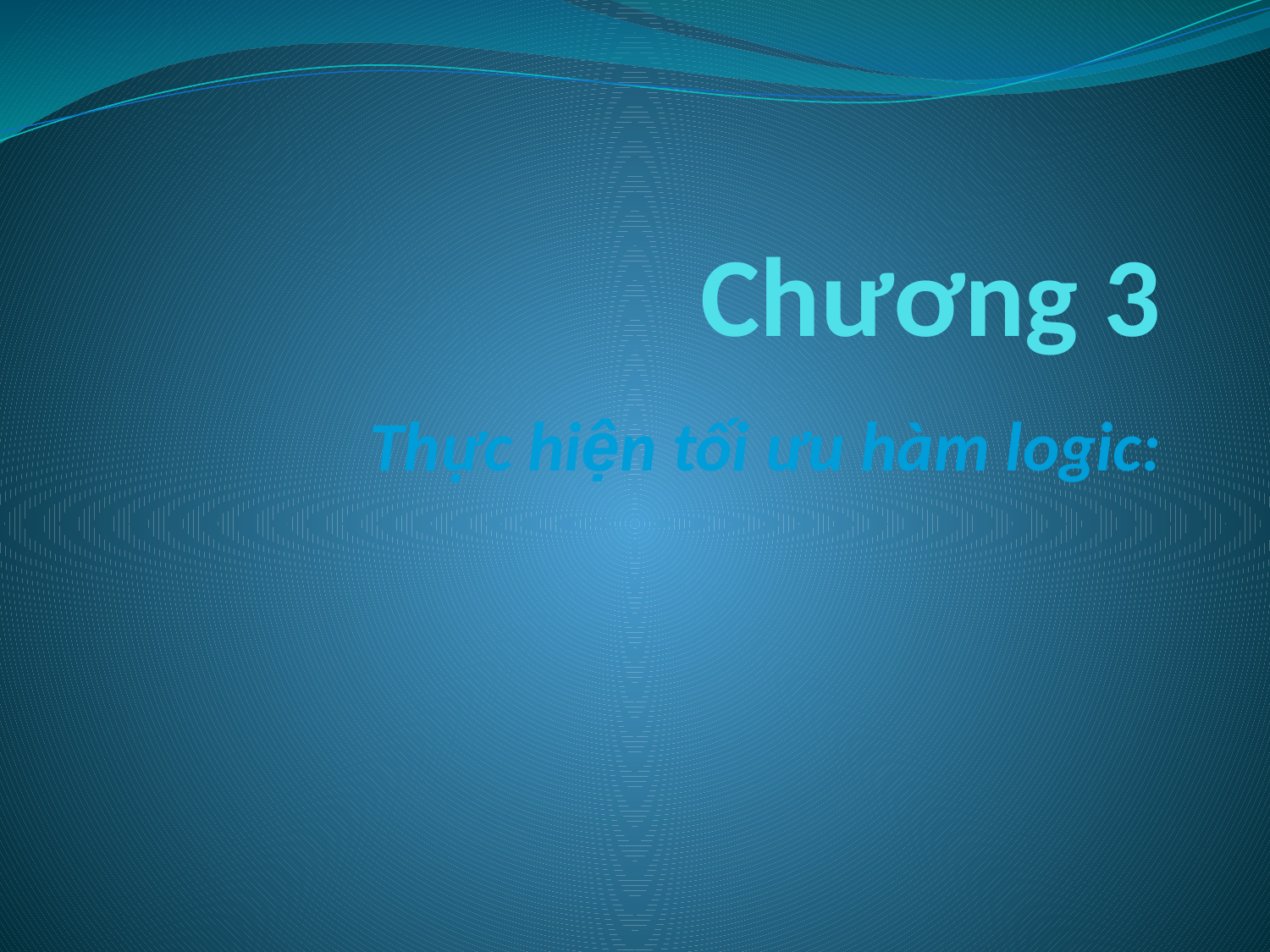

# Chương 3 Thực hiện tối ưu hàm logic:
TexPoint fonts used in EMF: AAAAA